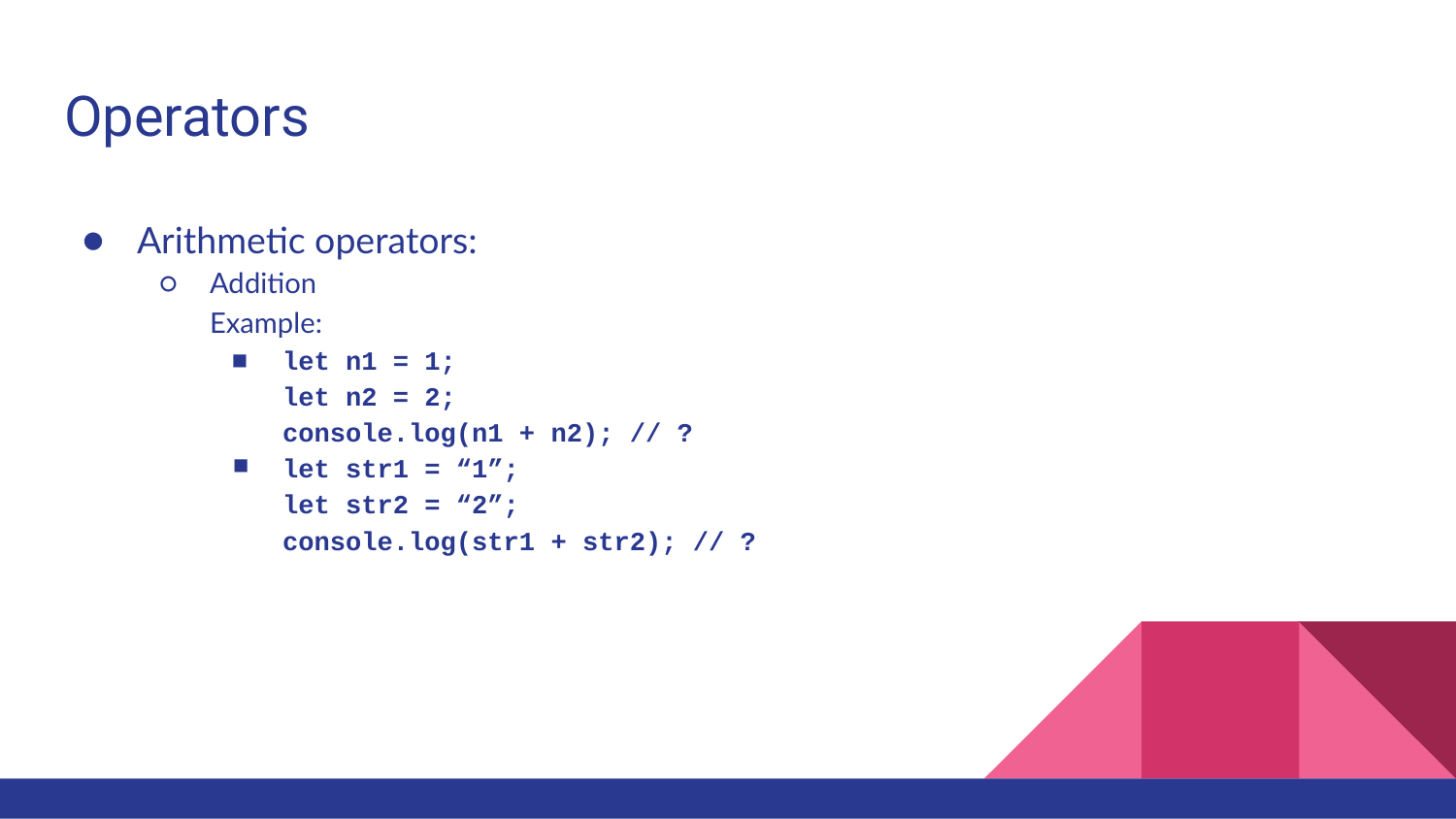

# Operators
Arithmetic operators:
Addition
Example:
let n1 = 1;
let n2 = 2;
console.log(n1 + n2); // ?
let str1 = “1”;
let str2 = “2”;
console.log(str1 + str2); // ?